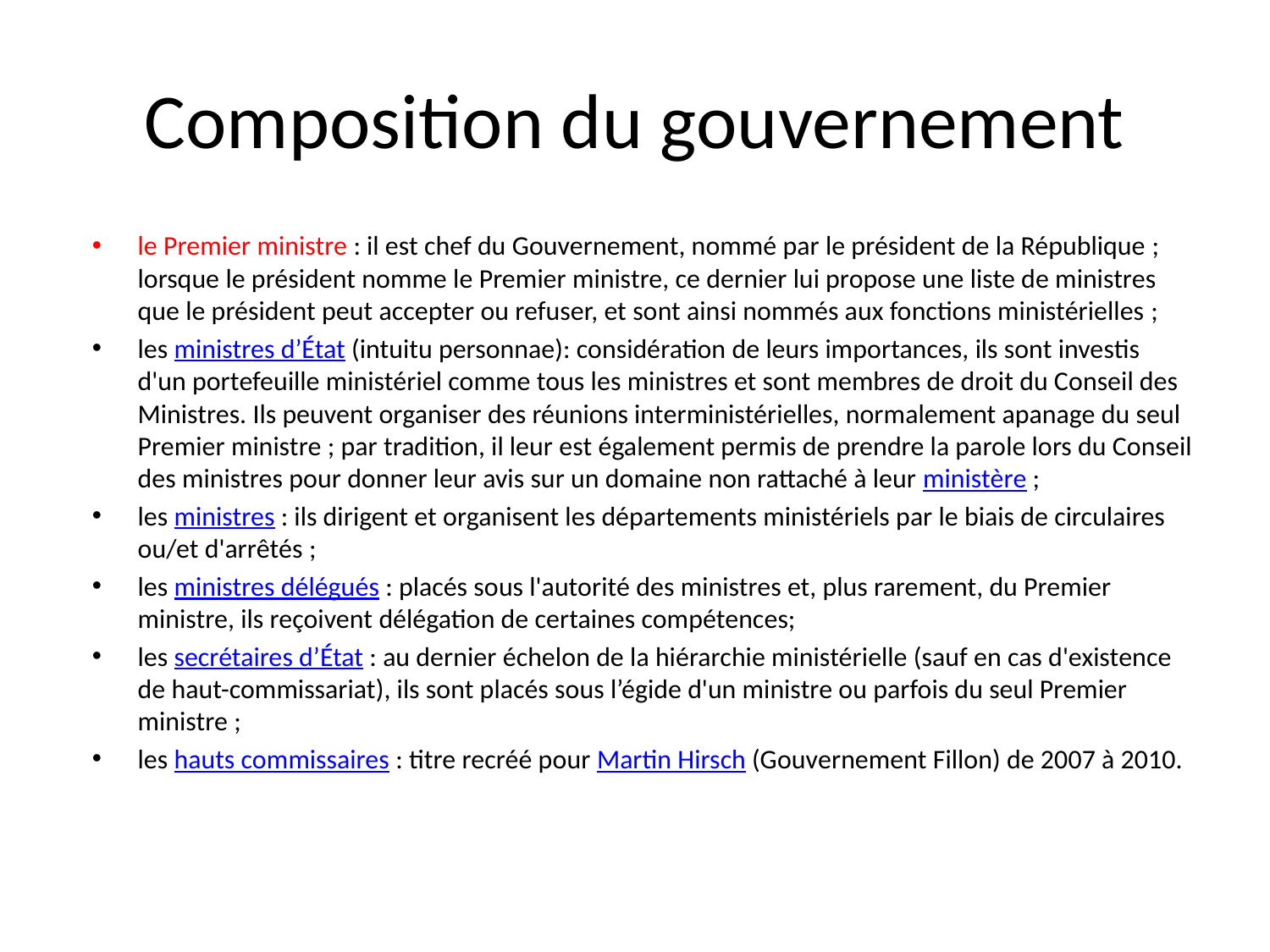

# Composition du gouvernement
le Premier ministre : il est chef du Gouvernement, nommé par le président de la République ; lorsque le président nomme le Premier ministre, ce dernier lui propose une liste de ministres que le président peut accepter ou refuser, et sont ainsi nommés aux fonctions ministérielles ;
les ministres d’État (intuitu personnae): considération de leurs importances, ils sont investis d'un portefeuille ministériel comme tous les ministres et sont membres de droit du Conseil des Ministres. Ils peuvent organiser des réunions interministérielles, normalement apanage du seul Premier ministre ; par tradition, il leur est également permis de prendre la parole lors du Conseil des ministres pour donner leur avis sur un domaine non rattaché à leur ministère ;
les ministres : ils dirigent et organisent les départements ministériels par le biais de circulaires ou/et d'arrêtés ;
les ministres délégués : placés sous l'autorité des ministres et, plus rarement, du Premier ministre, ils reçoivent délégation de certaines compétences;
les secrétaires d’État : au dernier échelon de la hiérarchie ministérielle (sauf en cas d'existence de haut-commissariat), ils sont placés sous l’égide d'un ministre ou parfois du seul Premier ministre ;
les hauts commissaires : titre recréé pour Martin Hirsch (Gouvernement Fillon) de 2007 à 2010.